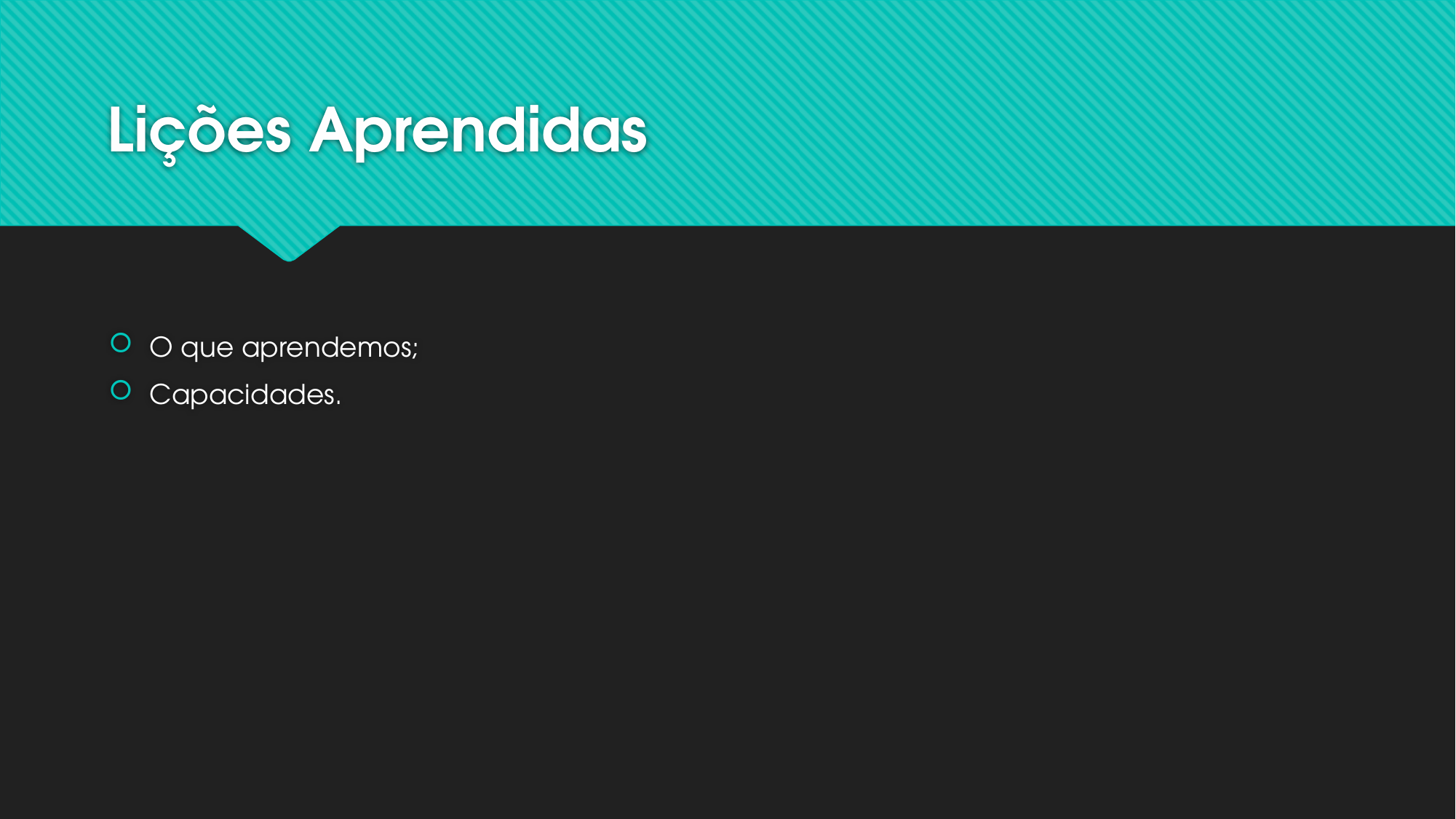

# Lições Aprendidas
O que aprendemos;
Capacidades.